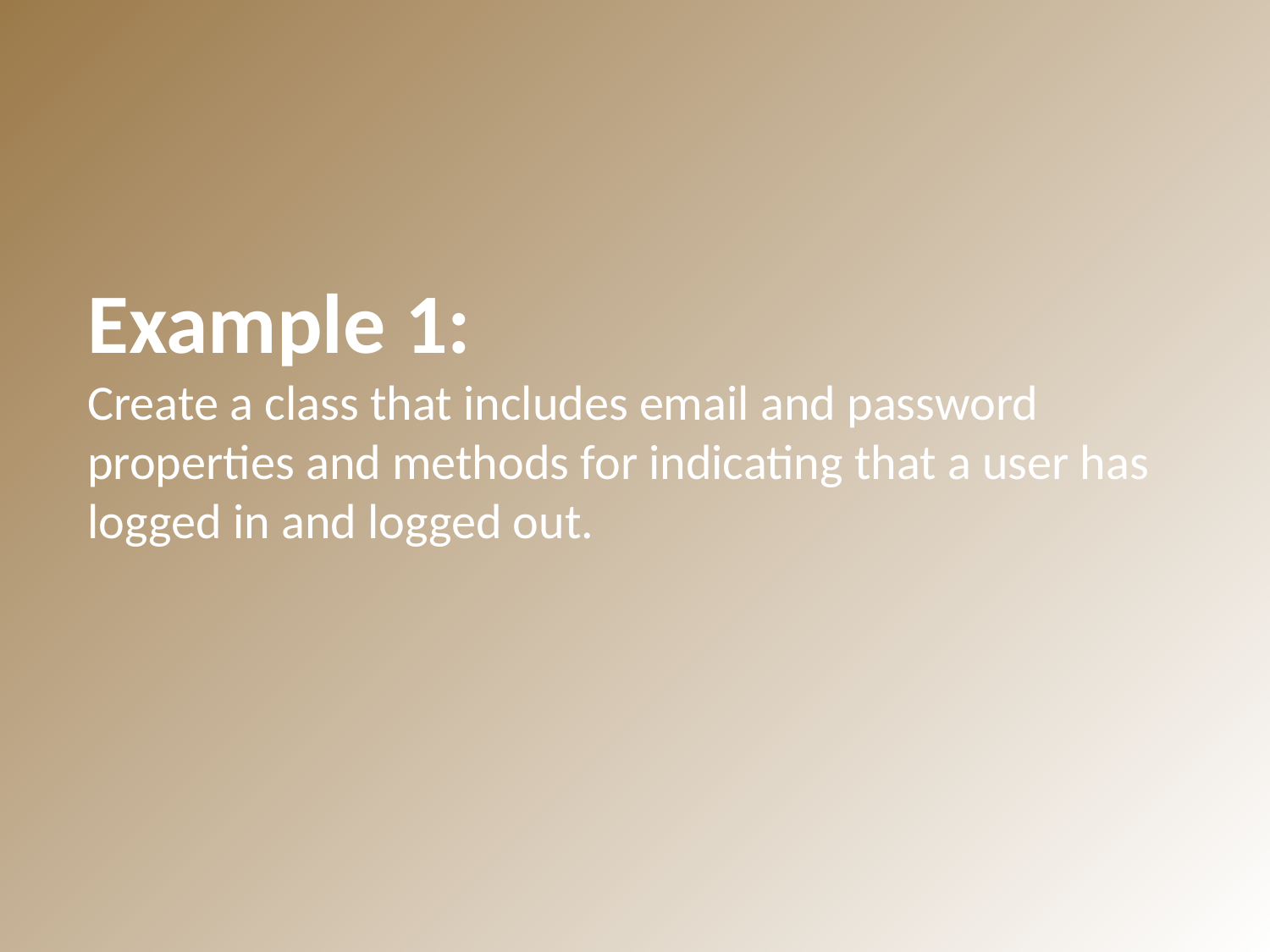

Example 1:
Create a class that includes email and password properties and methods for indicating that a user has logged in and logged out.